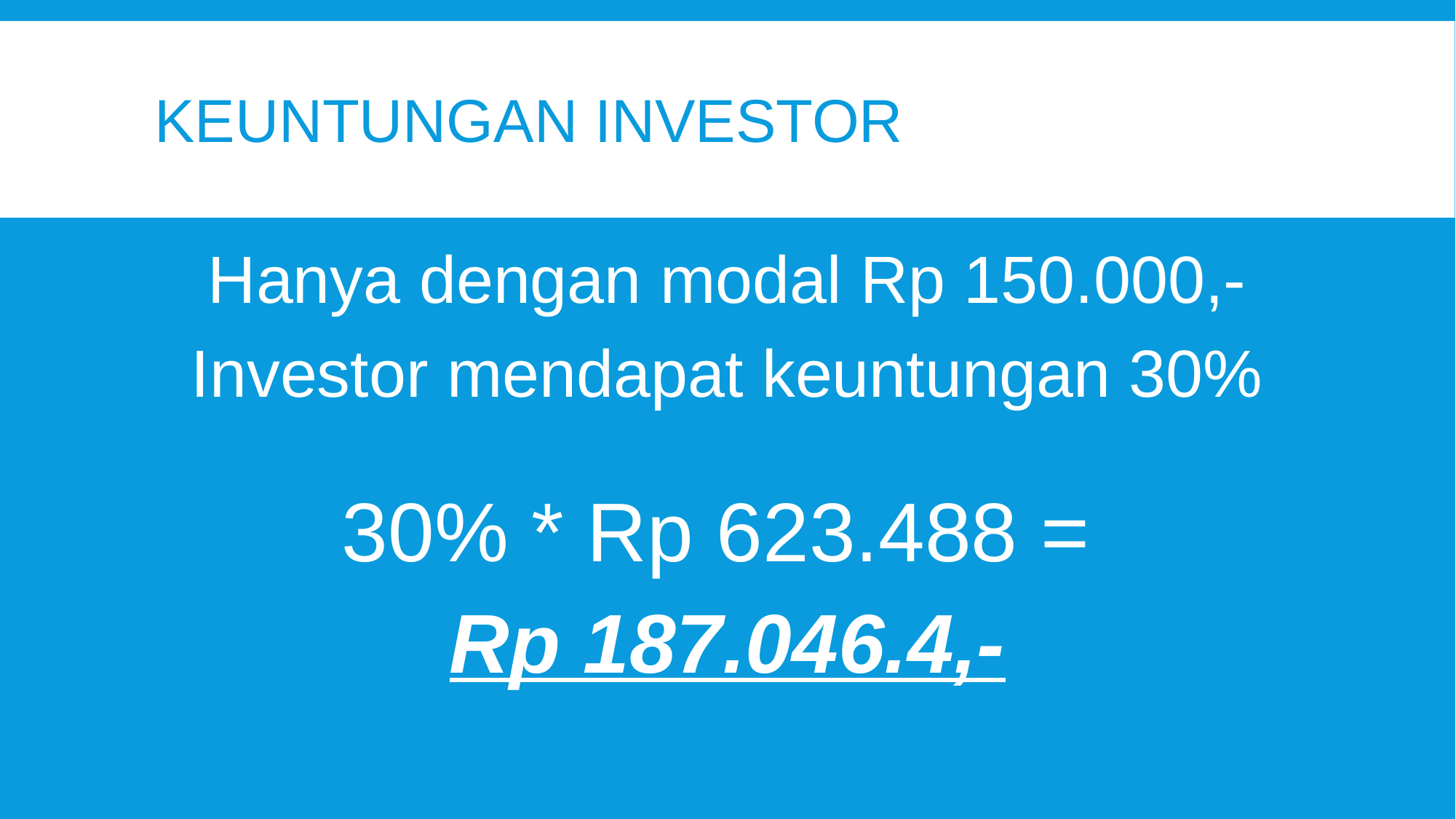

# Keuntungan Investor
Hanya dengan modal Rp 150.000,-
Investor mendapat keuntungan 30%

30% * Rp 623.488 =
Rp 187.046.4,-